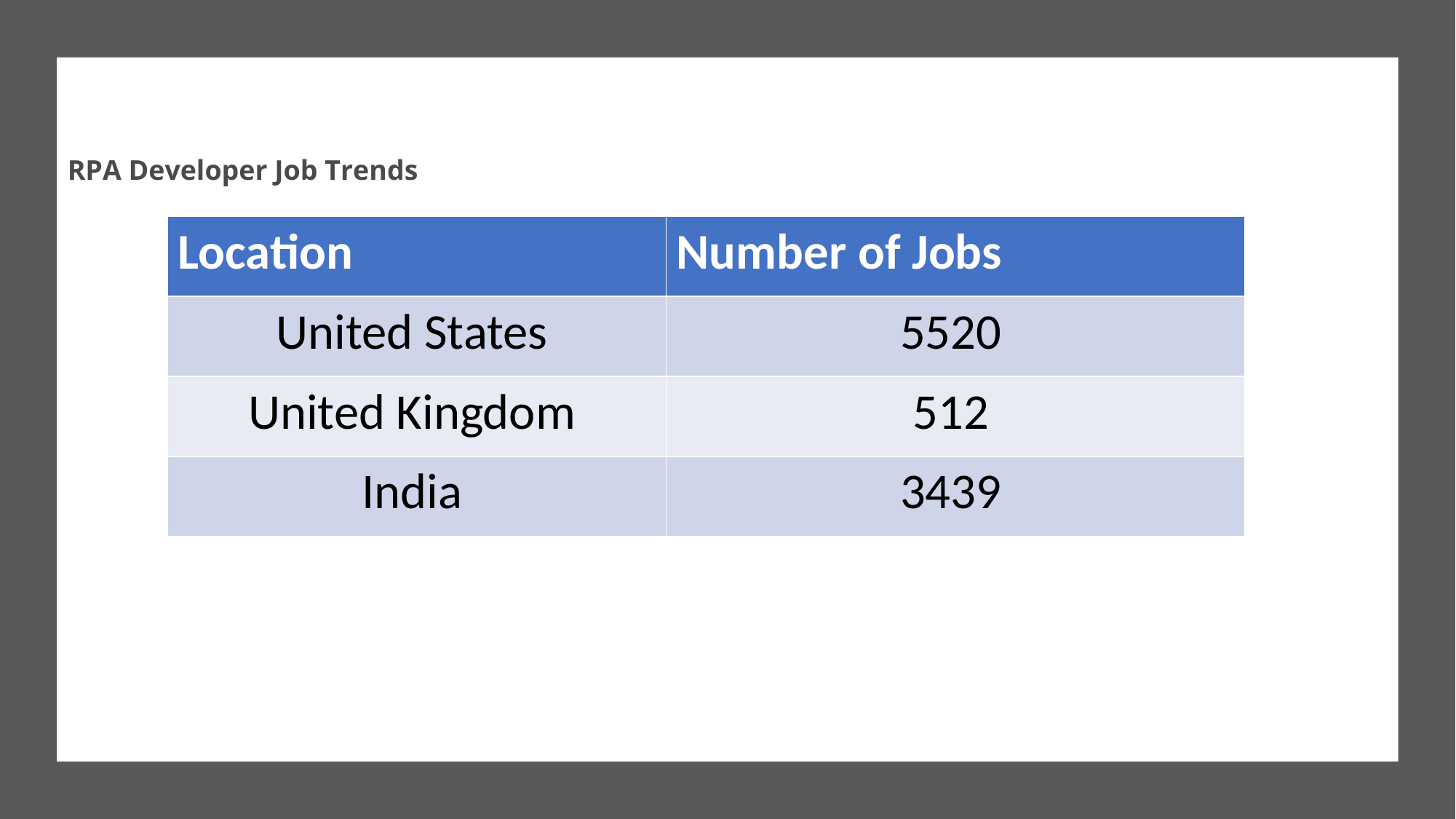

RPA Developer Job Trends
| Location | Number of Jobs |
| --- | --- |
| United States | 5520 |
| United Kingdom | 512 |
| India | 3439 |
The following table illustrates the number of jobs in different locations around the Globe.